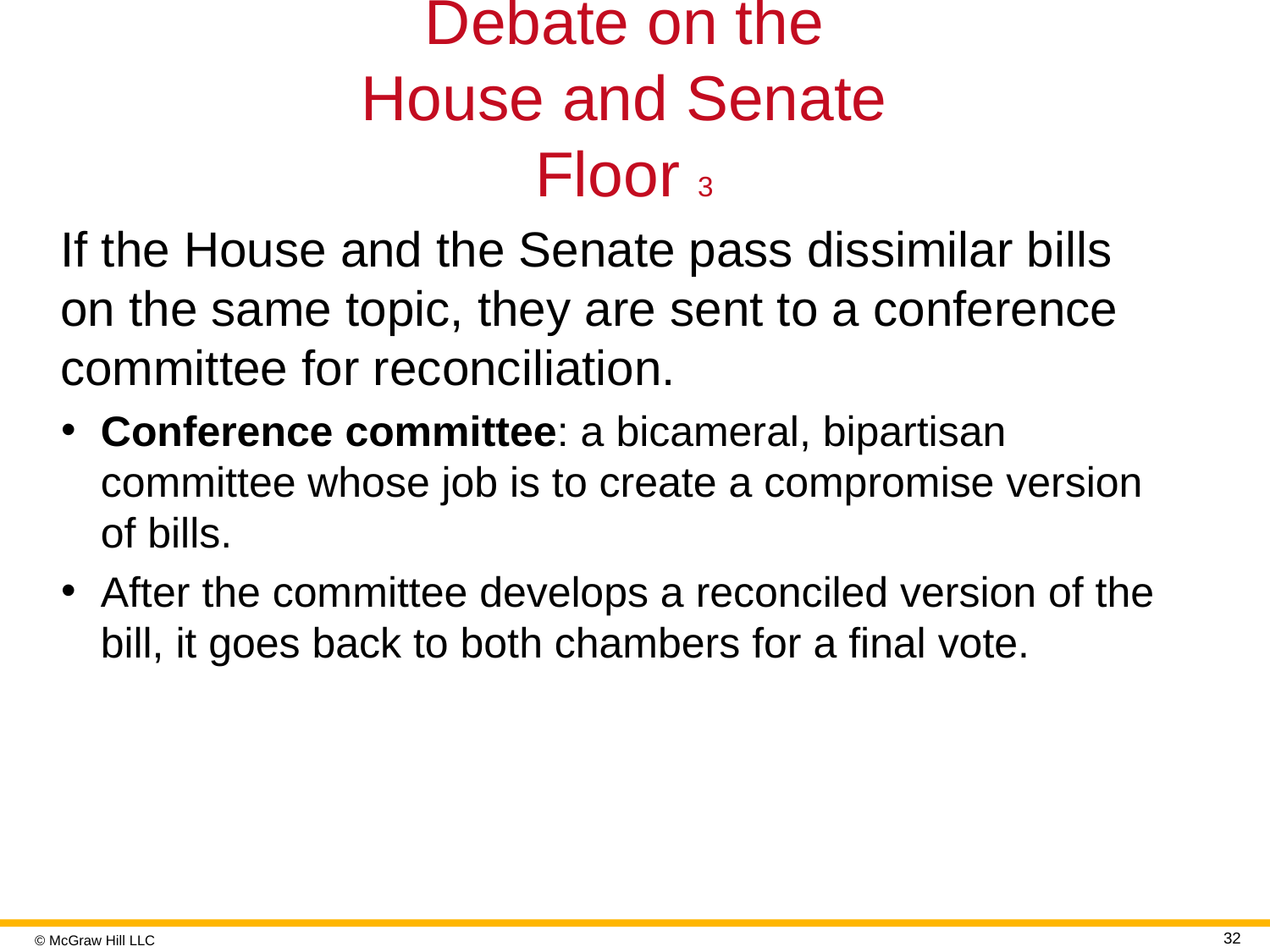

# Debate on the House and Senate Floor 3
If the House and the Senate pass dissimilar bills on the same topic, they are sent to a conference committee for reconciliation.
Conference committee: a bicameral, bipartisan committee whose job is to create a compromise version of bills.
After the committee develops a reconciled version of the bill, it goes back to both chambers for a final vote.
32